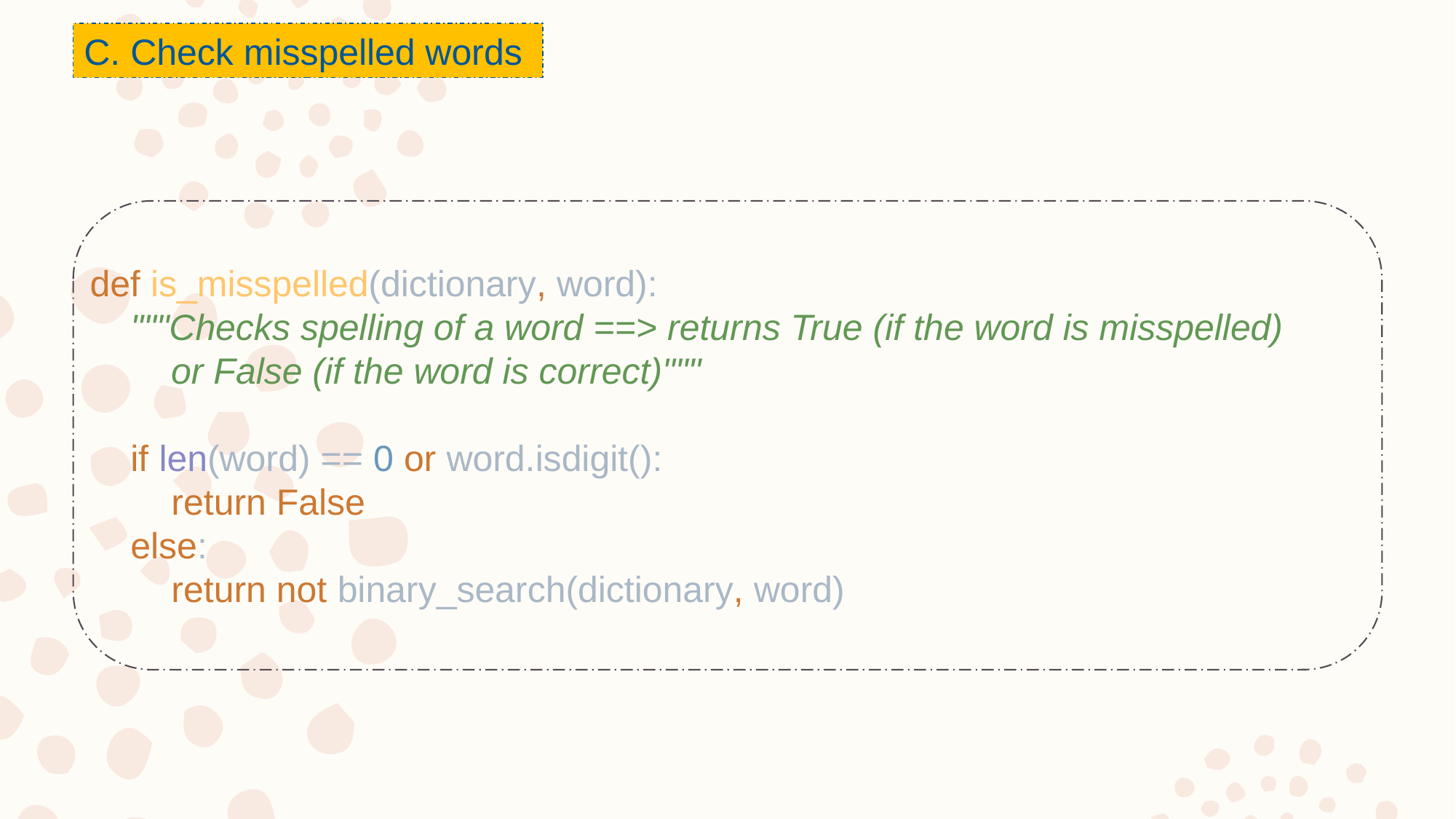

C. Check misspelled words

def is_misspelled(dictionary, word):
    """Checks spelling of a word ==> returns True (if the word is misspelled)
        or False (if the word is correct)"""
    if len(word) == 0 or word.isdigit():
        return False
    else:
        return not binary_search(dictionary, word)